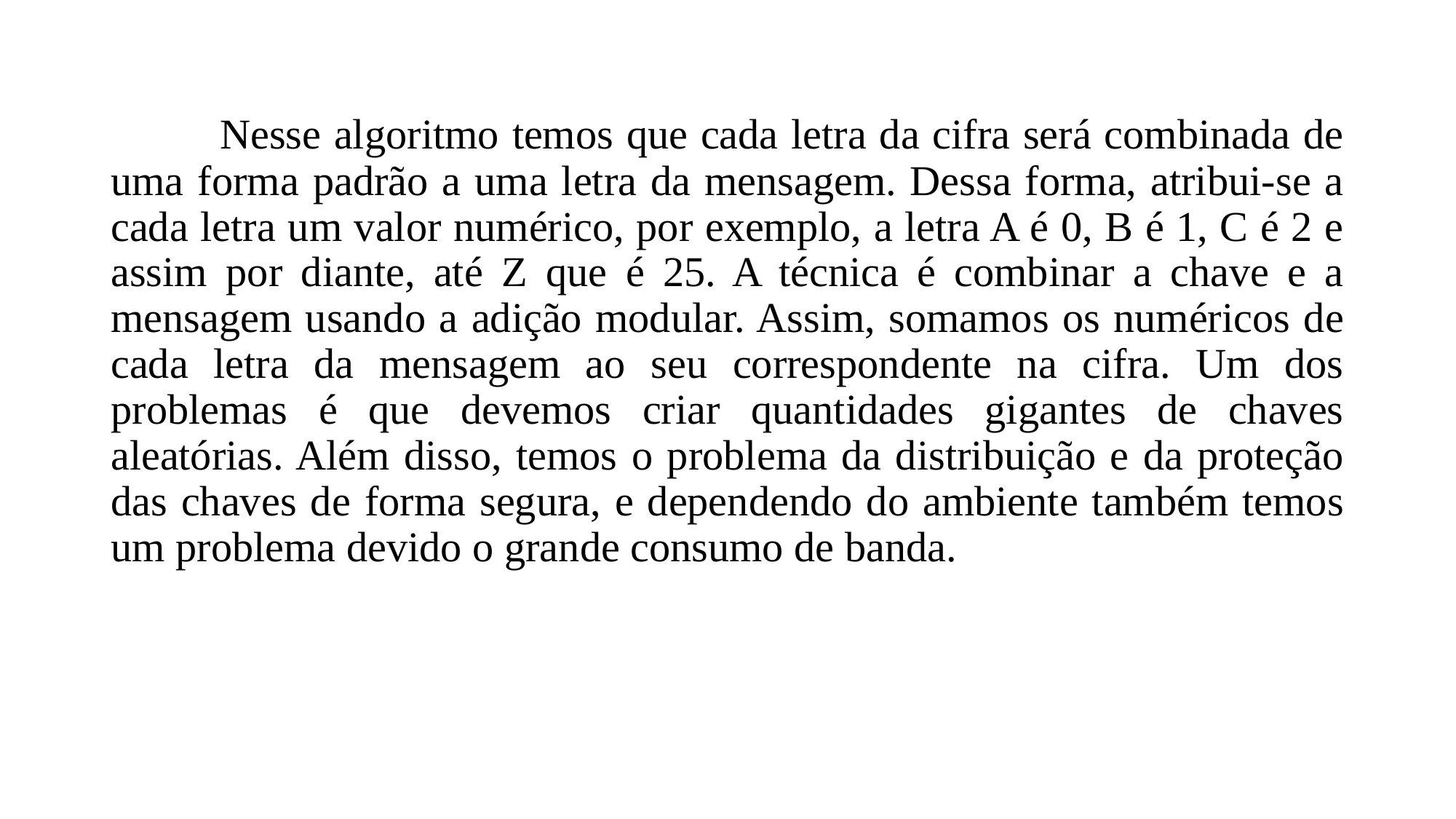

Nesse algoritmo temos que cada letra da cifra será combinada de uma forma padrão a uma letra da mensagem. Dessa forma, atribui-se a cada letra um valor numérico, por exemplo, a letra A é 0, B é 1, C é 2 e assim por diante, até Z que é 25. A técnica é combinar a chave e a mensagem usando a adição modular. Assim, somamos os numéricos de cada letra da mensagem ao seu correspondente na cifra. Um dos problemas é que devemos criar quantidades gigantes de chaves aleatórias. Além disso, temos o problema da distribuição e da proteção das chaves de forma segura, e dependendo do ambiente também temos um problema devido o grande consumo de banda.